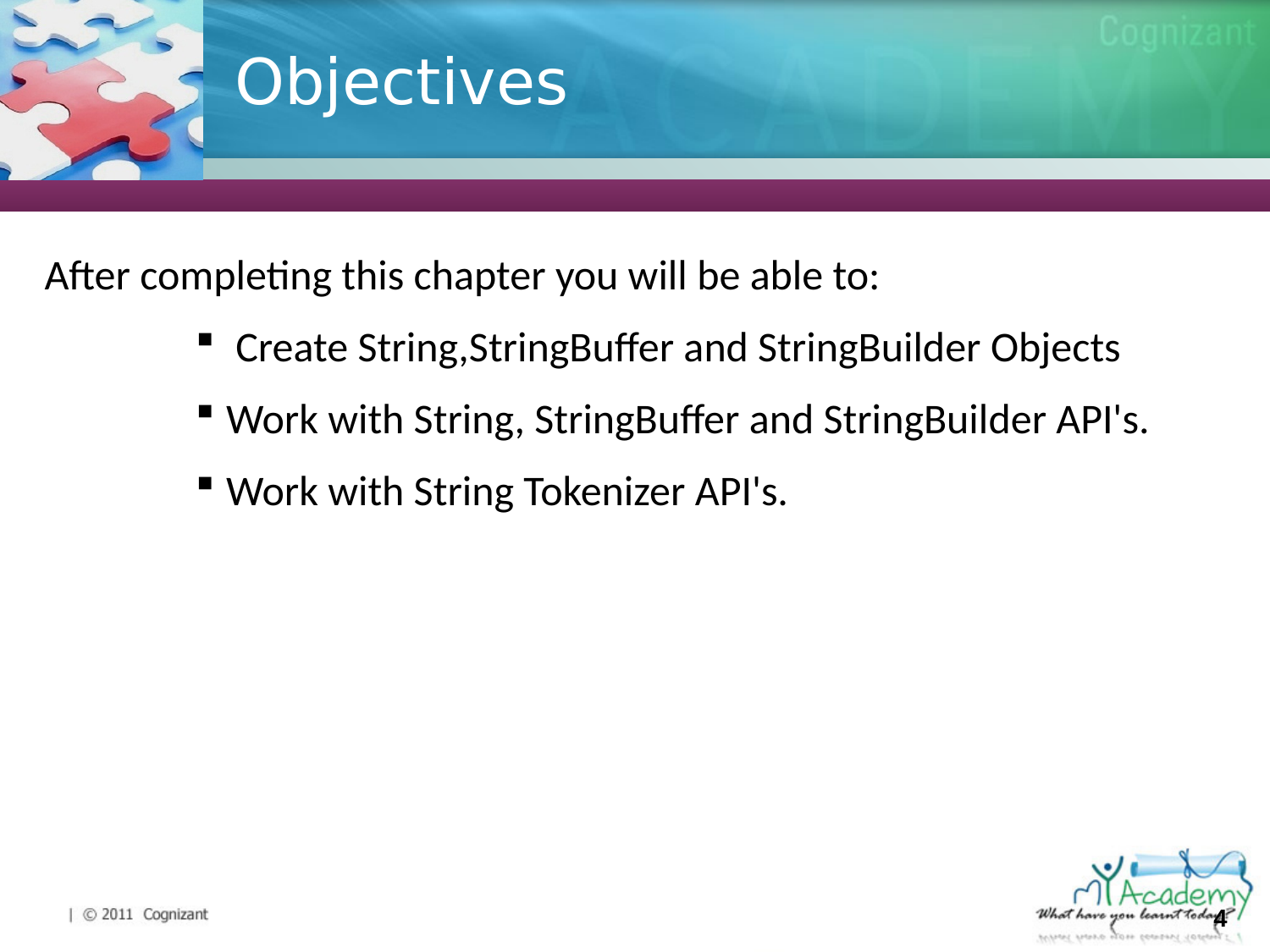

# Objectives

After completing this chapter you will be able to:
 Create String,StringBuffer and StringBuilder Objects
Work with String, StringBuffer and StringBuilder API's.
Work with String Tokenizer API's.

4